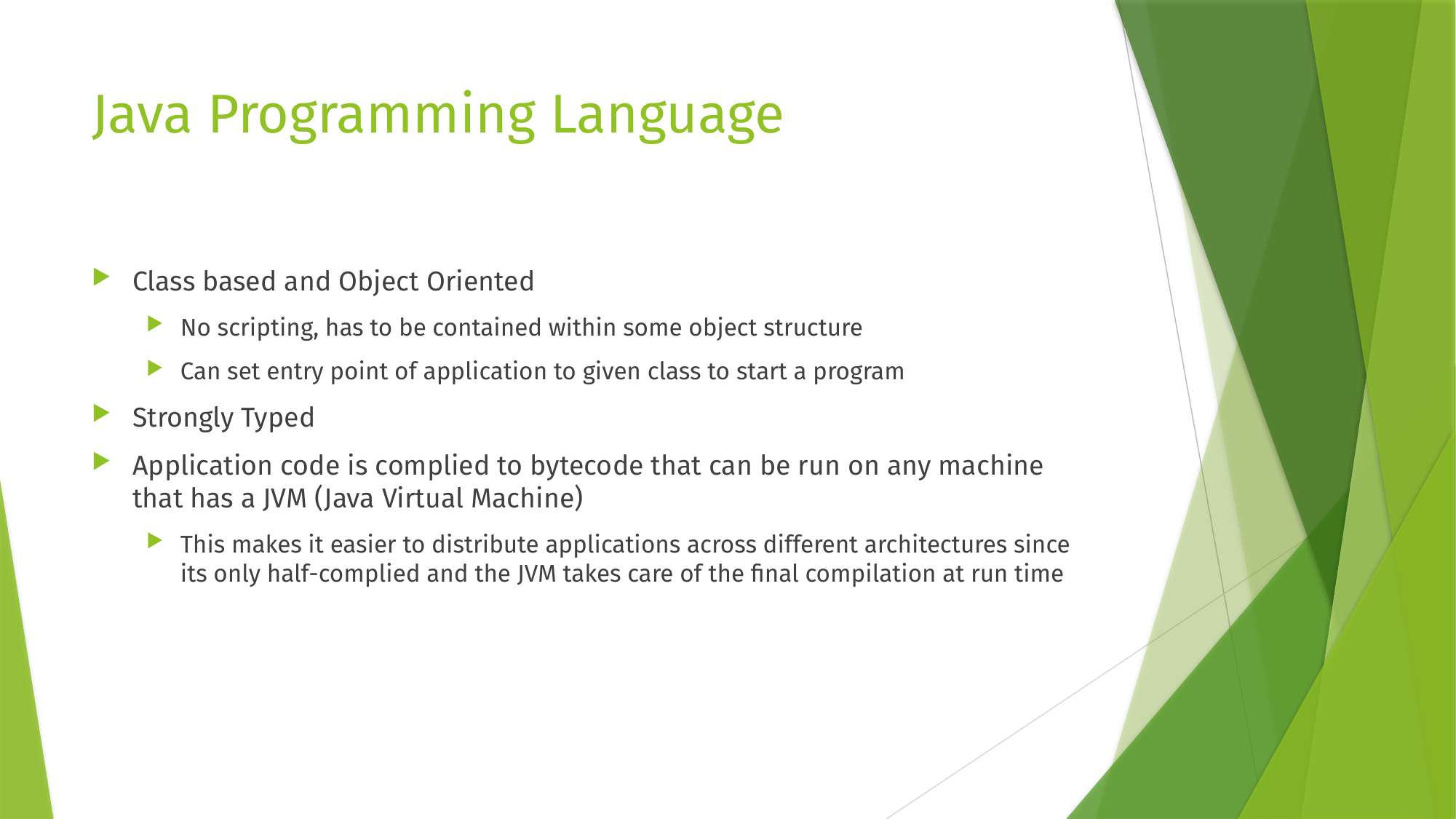

# Java Programming Language
Class based and Object Oriented
No scripting, has to be contained within some object structure
Can set entry point of application to given class to start a program
Strongly Typed
Application code is complied to bytecode that can be run on any machine that has a JVM (Java Virtual Machine)
This makes it easier to distribute applications across different architectures since its only half-complied and the JVM takes care of the final compilation at run time